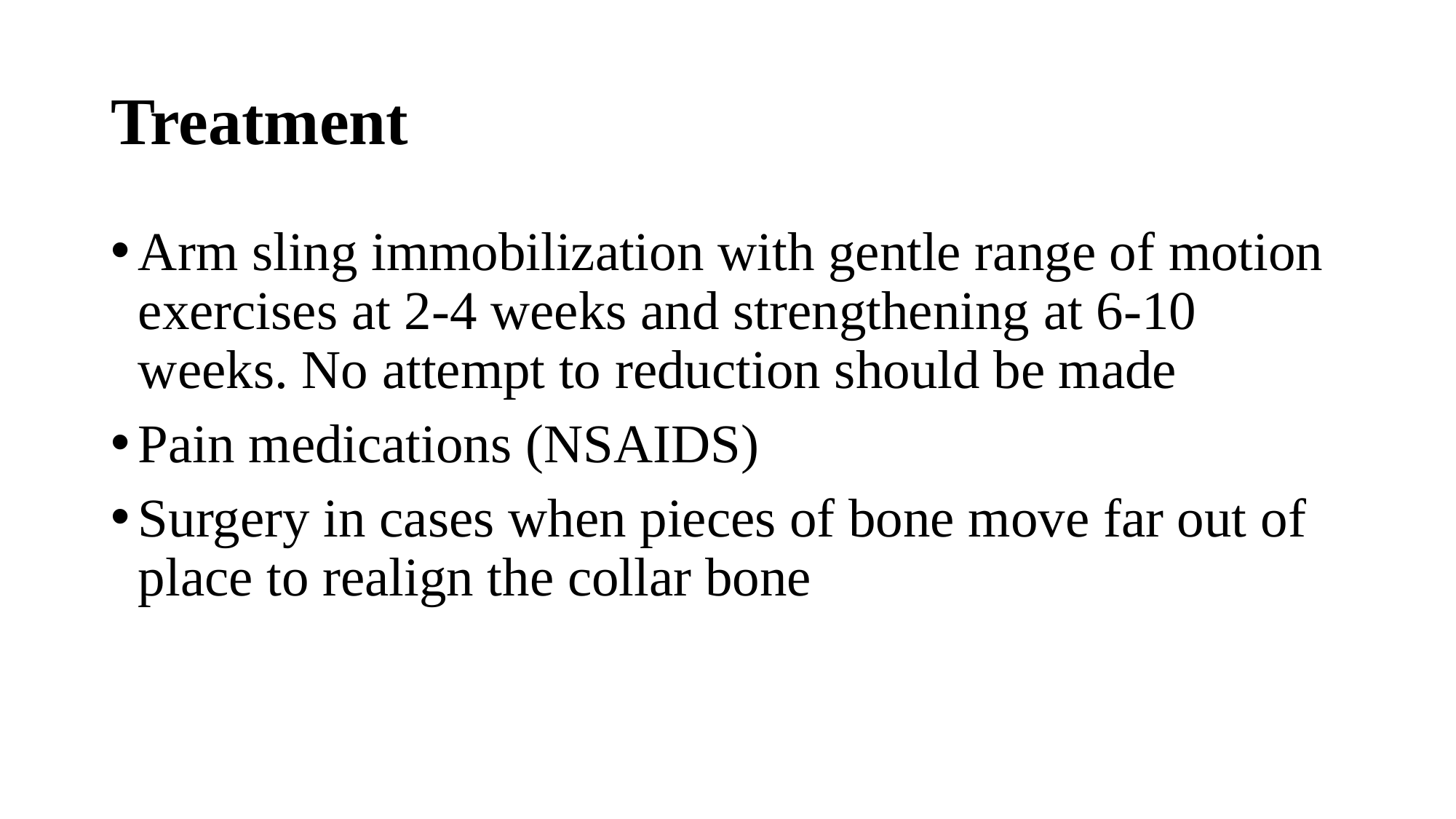

# Treatment
Arm sling immobilization with gentle range of motion exercises at 2-4 weeks and strengthening at 6-10 weeks. No attempt to reduction should be made
Pain medications (NSAIDS)
Surgery in cases when pieces of bone move far out of place to realign the collar bone